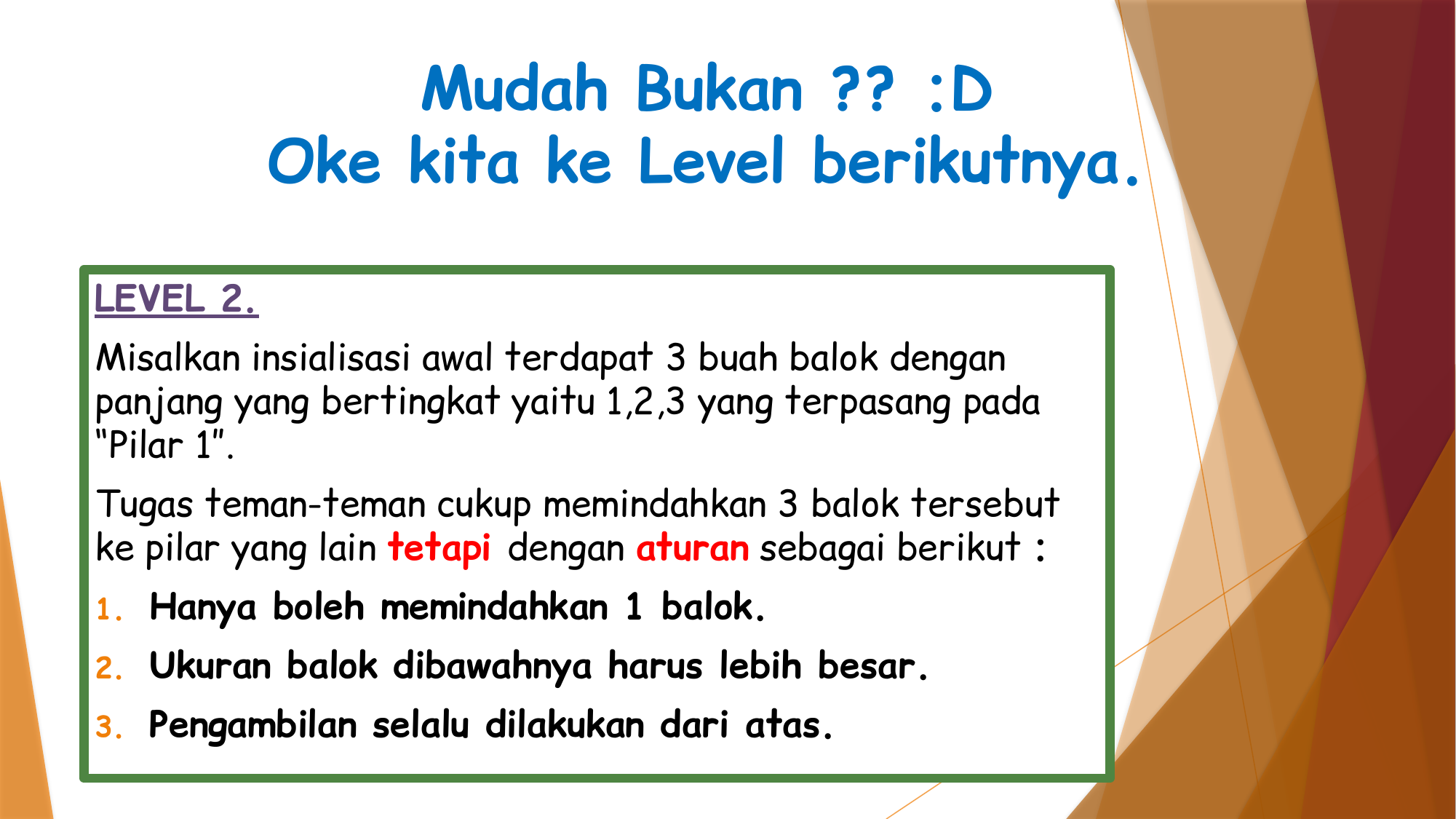

# Mudah Bukan ?? :D Oke kita ke Level berikutnya.
LEVEL 2.
Misalkan insialisasi awal terdapat 3 buah balok dengan panjang yang bertingkat yaitu 1,2,3 yang terpasang pada “Pilar 1”.
Tugas teman-teman cukup memindahkan 3 balok tersebut ke pilar yang lain tetapi dengan aturan sebagai berikut :
Hanya boleh memindahkan 1 balok.
Ukuran balok dibawahnya harus lebih besar.
Pengambilan selalu dilakukan dari atas.